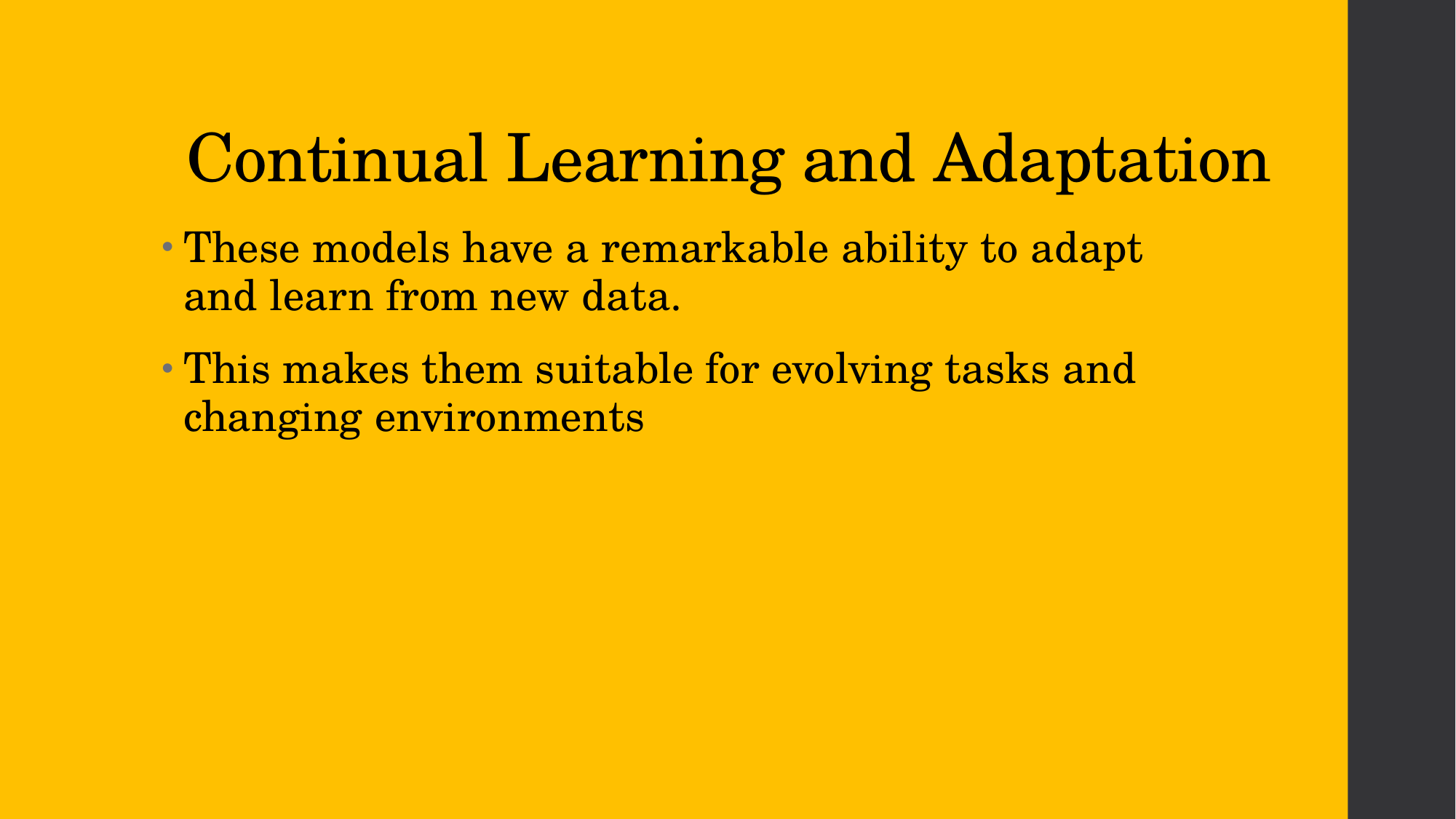

# Continual Learning and Adaptation
These models have a remarkable ability to adapt and learn from new data.
This makes them suitable for evolving tasks and changing environments